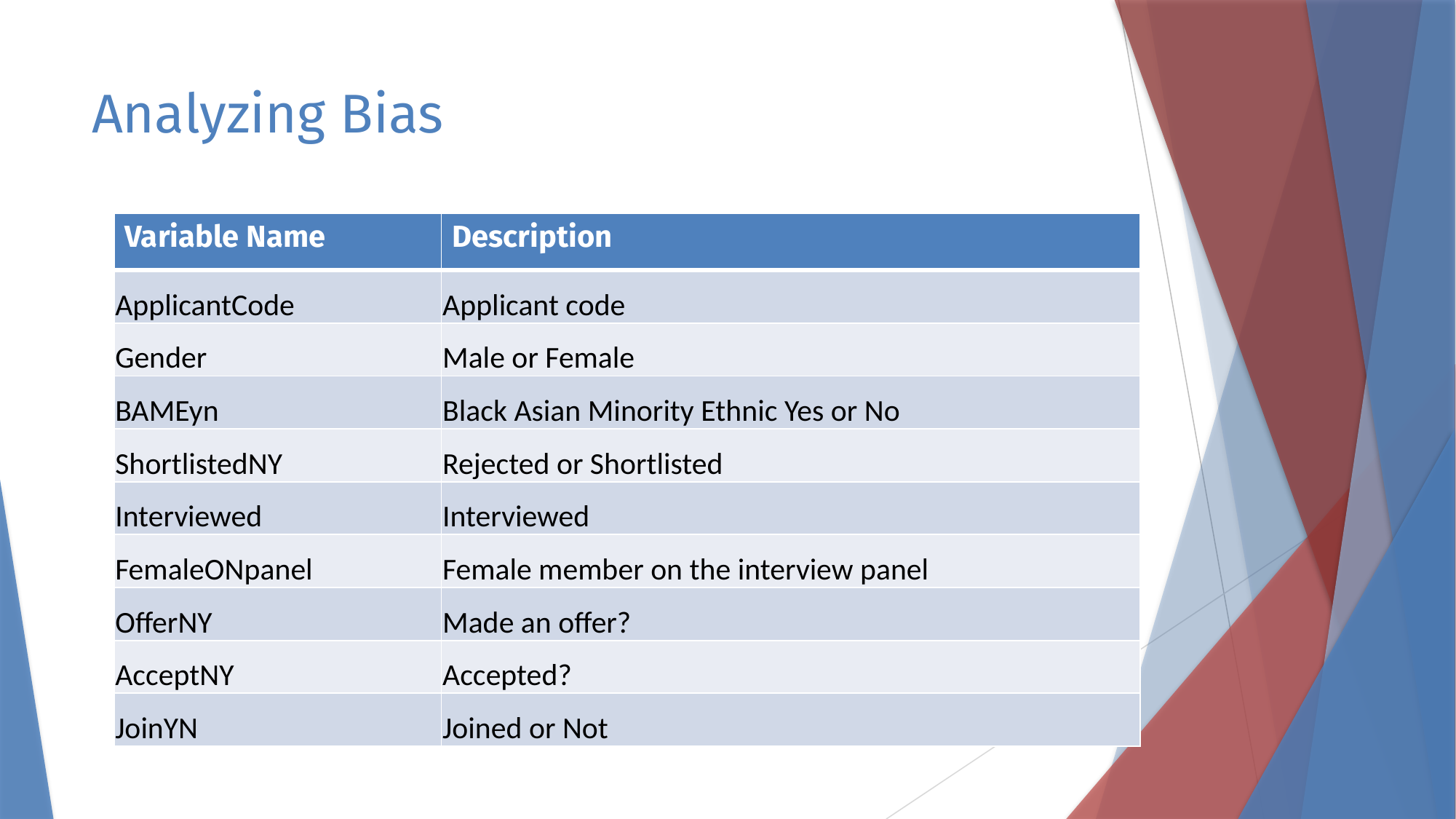

# Analyzing Bias
| Variable Name | Description |
| --- | --- |
| ApplicantCode | Applicant code |
| Gender | Male or Female |
| BAMEyn | Black Asian Minority Ethnic Yes or No |
| ShortlistedNY | Rejected or Shortlisted |
| Interviewed | Interviewed |
| FemaleONpanel | Female member on the interview panel |
| OfferNY | Made an offer? |
| AcceptNY | Accepted? |
| JoinYN | Joined or Not |